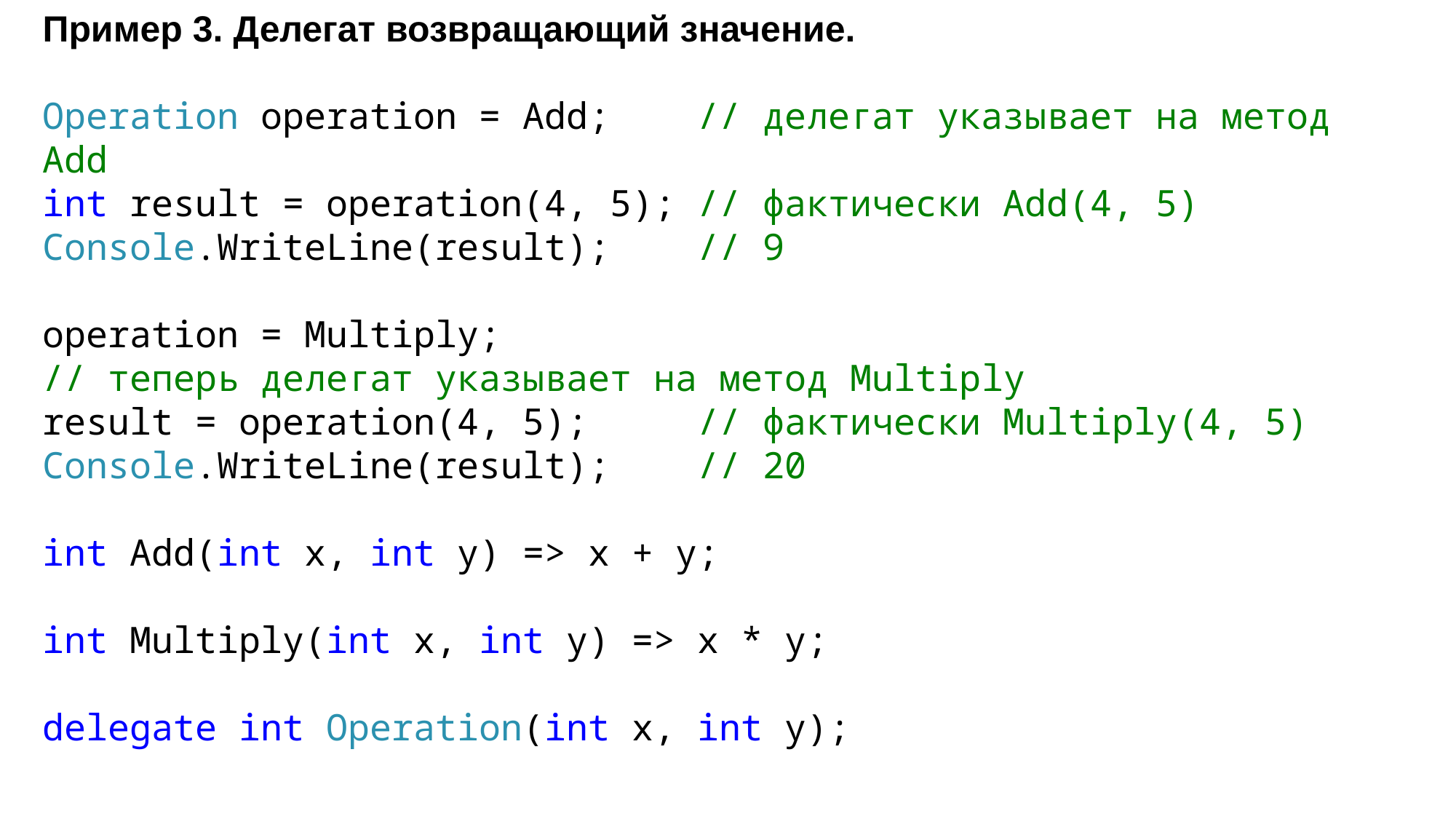

Пример 3. Делегат возвращающий значение.

Operation operation = Add;    // делегат указывает на метод Add
int result = operation(4, 5); // фактически Add(4, 5)
Console.WriteLine(result);    // 9

operation = Multiply;
// теперь делегат указывает на метод Multiply
result = operation(4, 5);     // фактически Multiply(4, 5)
Console.WriteLine(result);    // 20

int Add(int x, int y) => x + y;

int Multiply(int x, int y) => x * y;

delegate int Operation(int x, int y);